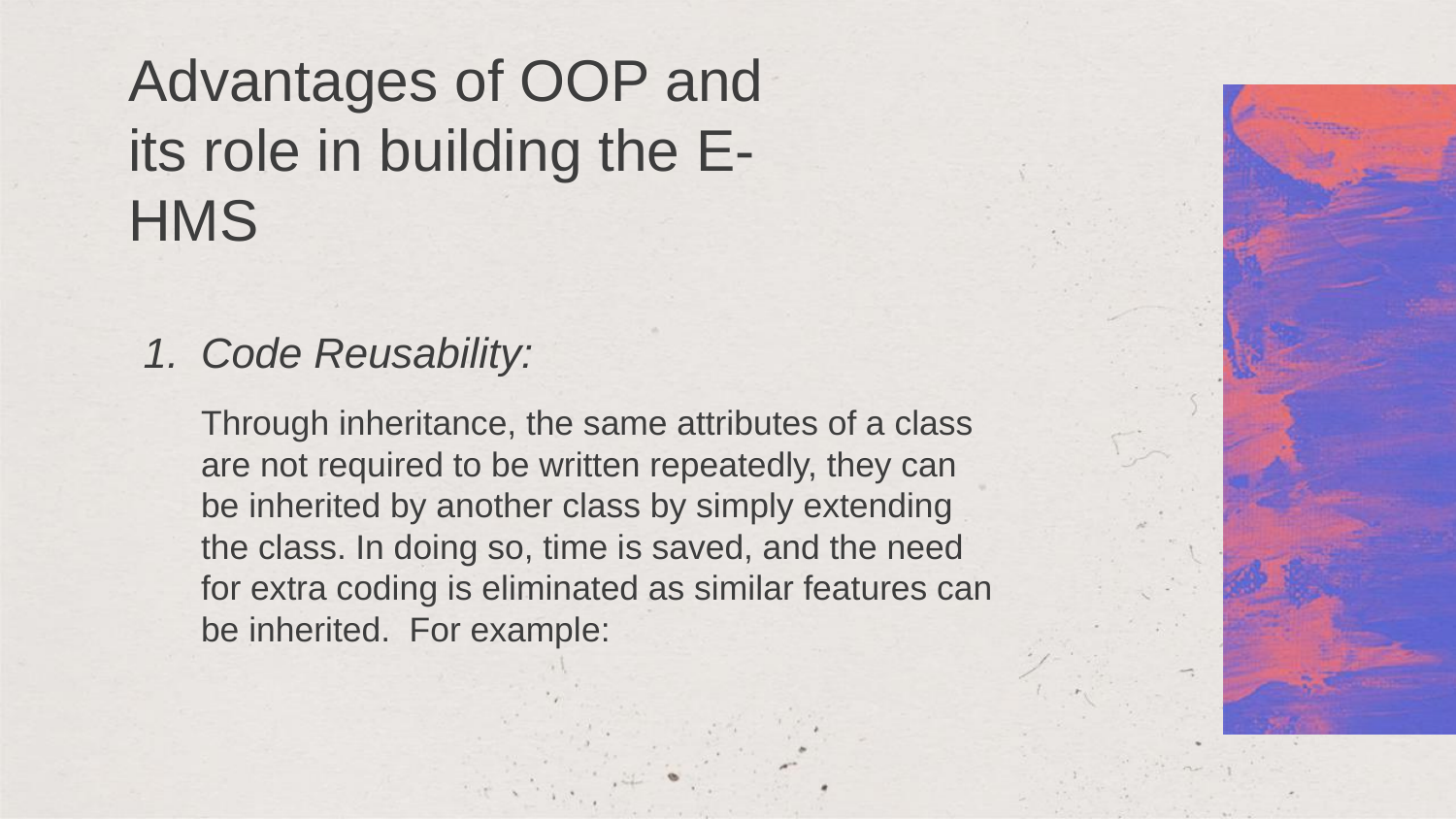

# Advantages of OOP and its role in building the E-HMS
Code Reusability:
Through inheritance, the same attributes of a class are not required to be written repeatedly, they can be inherited by another class by simply extending the class. In doing so, time is saved, and the need for extra coding is eliminated as similar features can be inherited.  For example: